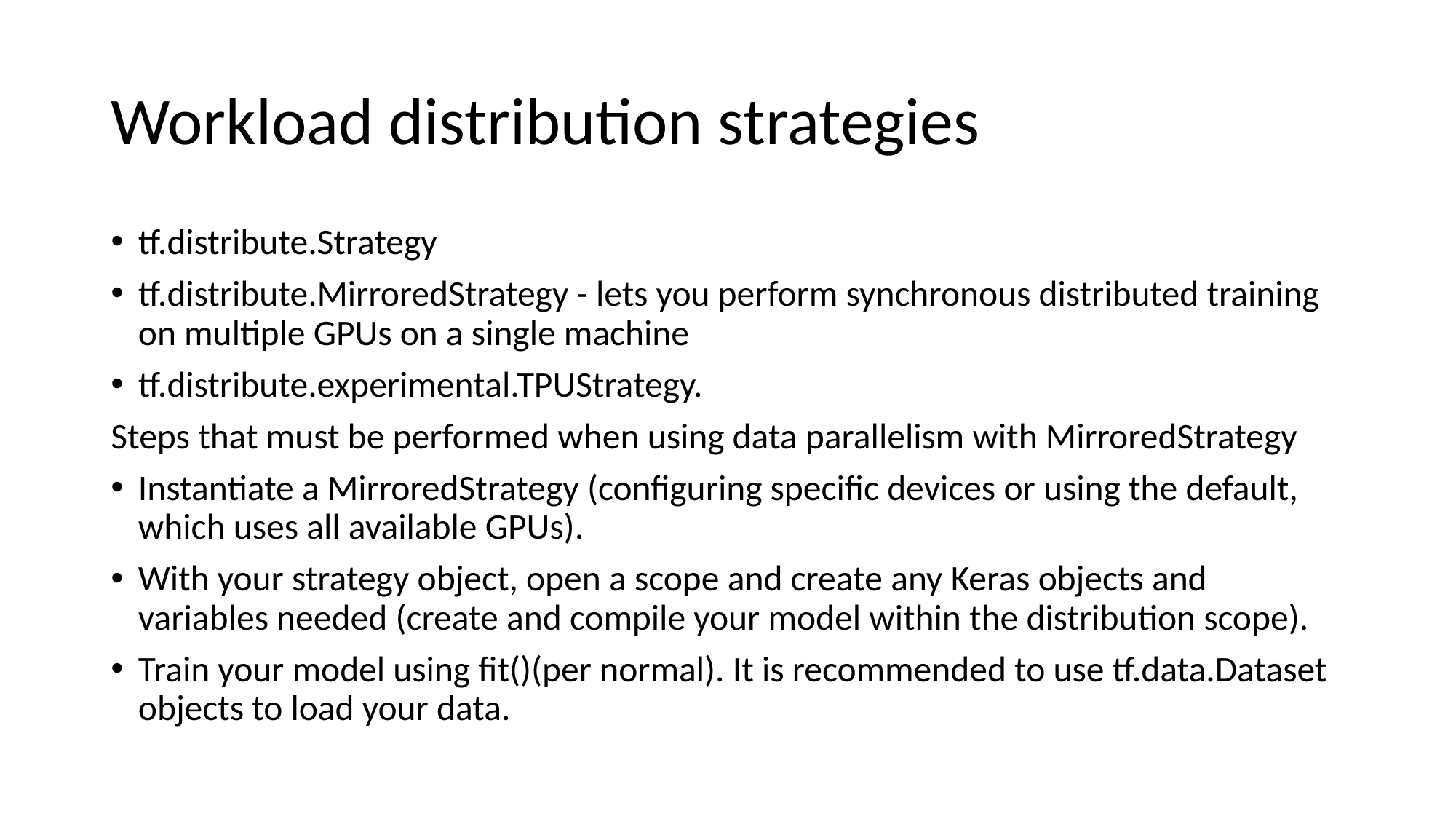

# Workload distribution strategies
tf.distribute.Strategy
tf.distribute.MirroredStrategy - lets you perform synchronous distributed training on multiple GPUs on a single machine
tf.distribute.experimental.TPUStrategy.
Steps that must be performed when using data parallelism with MirroredStrategy
Instantiate a MirroredStrategy (configuring specific devices or using the default, which uses all available GPUs).
With your strategy object, open a scope and create any Keras objects and variables needed (create and compile your model within the distribution scope).
Train your model using fit()(per normal). It is recommended to use tf.data.Dataset objects to load your data.